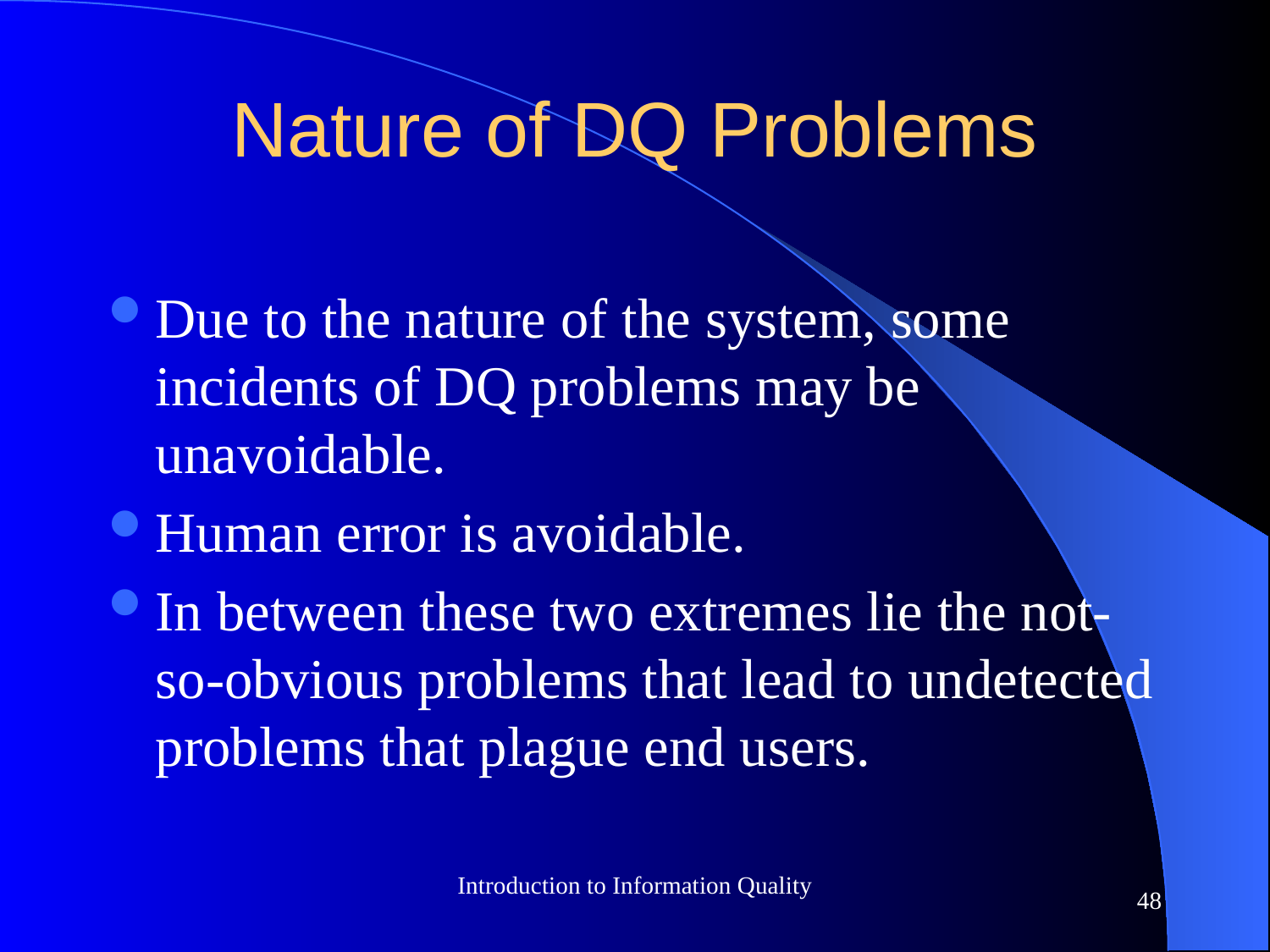

# Nature of DQ Problems
Due to the nature of the system, some incidents of DQ problems may be unavoidable.
Human error is avoidable.
In between these two extremes lie the not-so-obvious problems that lead to undetected problems that plague end users.
Introduction to Information Quality

48